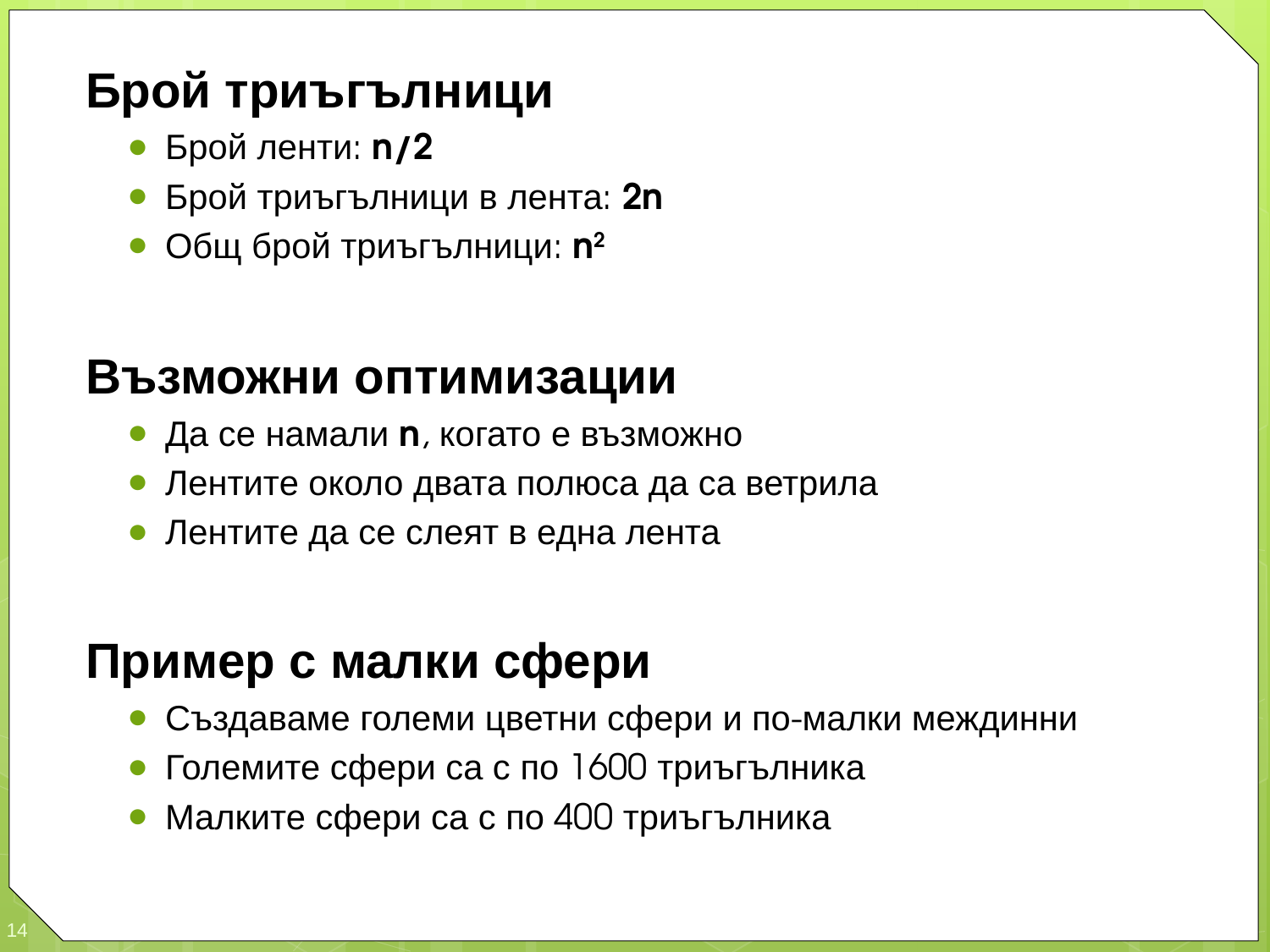

Брой триъгълници
Брой ленти: n/2
Брой триъгълници в лента: 2n
Общ брой триъгълници: n2

Възможни оптимизации
Да се намали n, когато е възможно
Лентите около двата полюса да са ветрила
Лентите да се слеят в една лента

Пример с малки сфери
Създаваме големи цветни сфери и по-малки междинни
Големите сфери са с по 1600 триъгълника
Малките сфери са с по 400 триъгълника